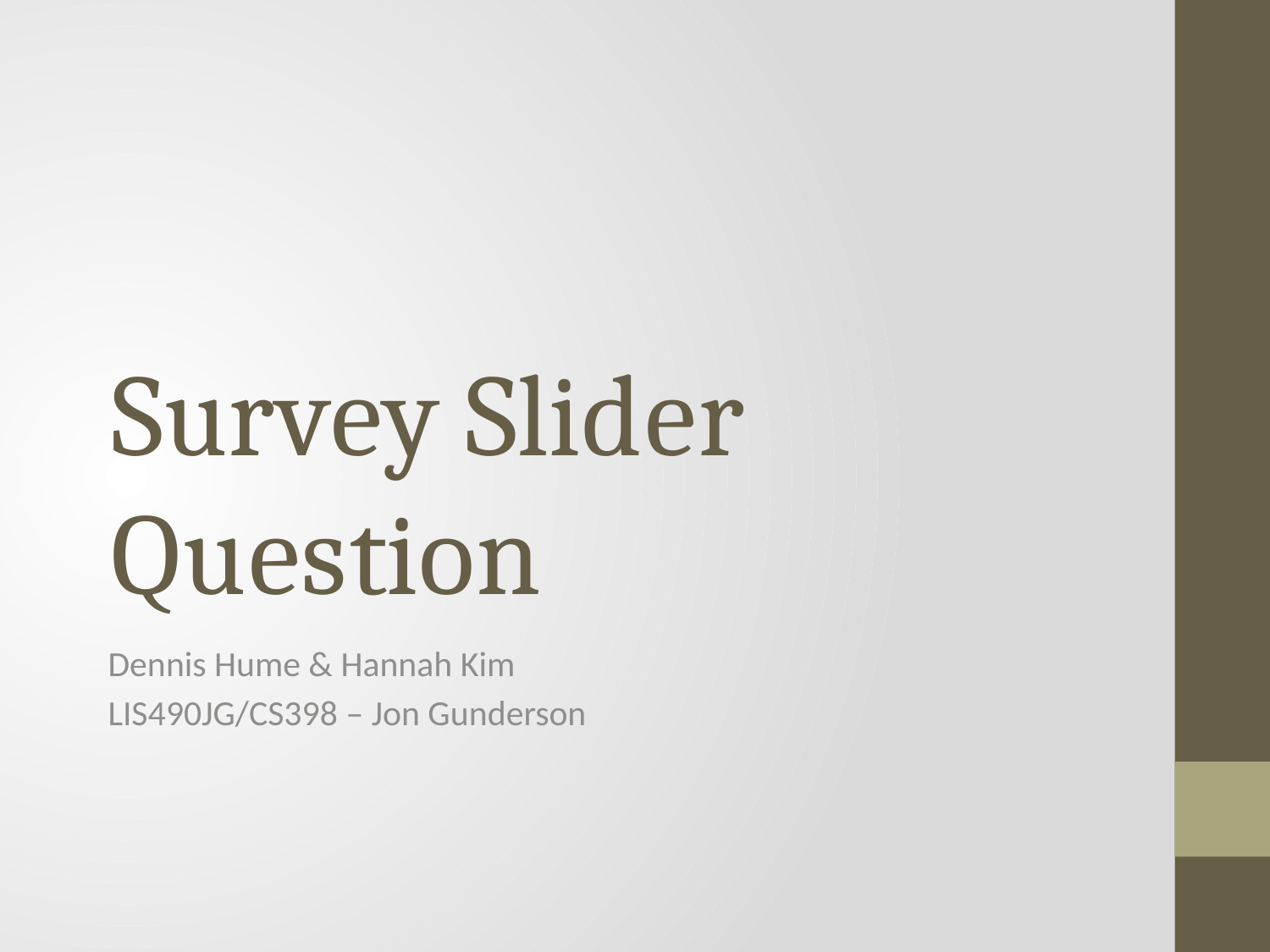

# Survey Slider Question
Dennis Hume & Hannah Kim
LIS490JG/CS398 – Jon Gunderson